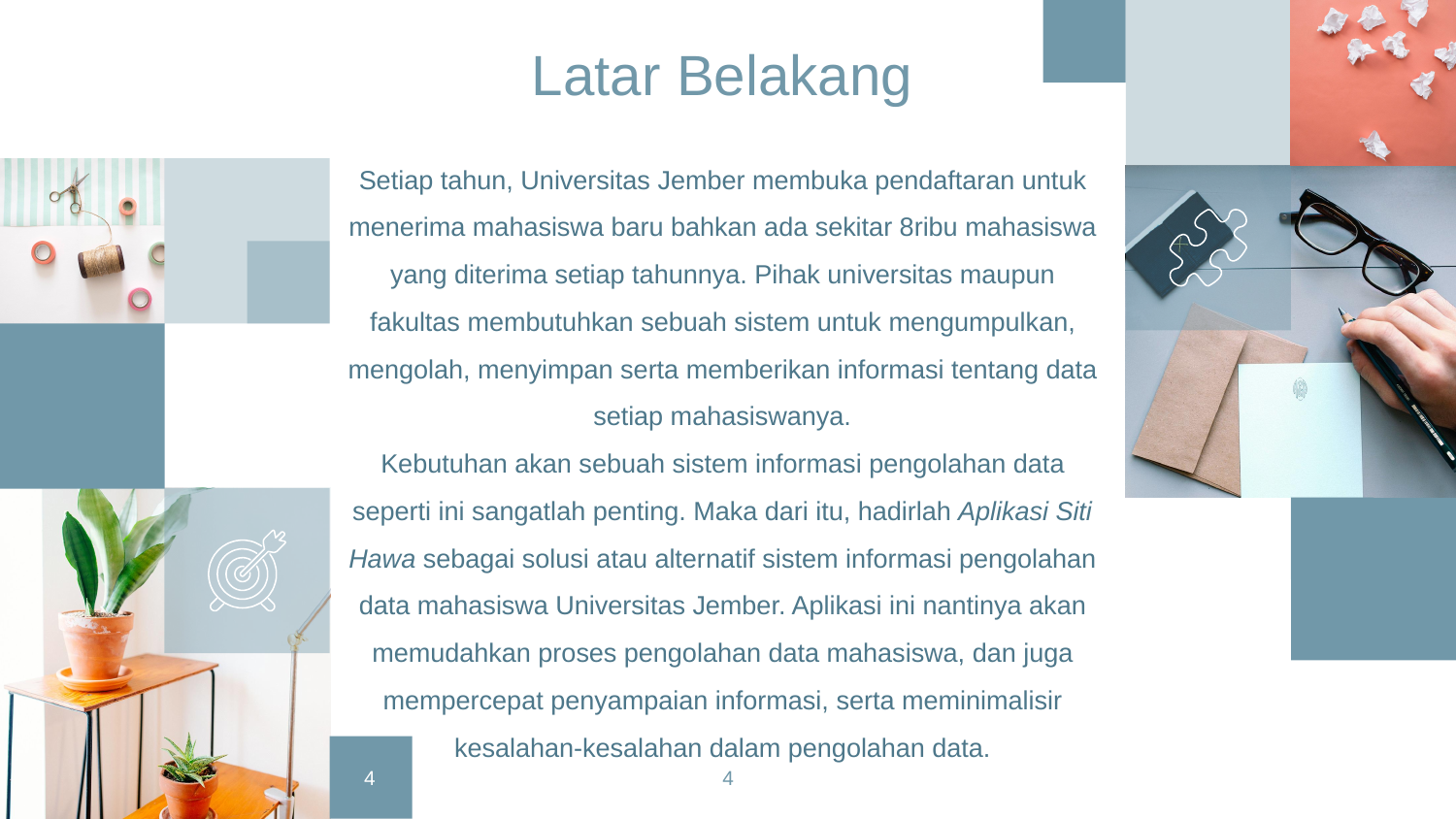

Latar Belakang
Setiap tahun, Universitas Jember membuka pendaftaran untuk menerima mahasiswa baru bahkan ada sekitar 8ribu mahasiswa yang diterima setiap tahunnya. Pihak universitas maupun fakultas membutuhkan sebuah sistem untuk mengumpulkan, mengolah, menyimpan serta memberikan informasi tentang data setiap mahasiswanya.
Kebutuhan akan sebuah sistem informasi pengolahan data seperti ini sangatlah penting. Maka dari itu, hadirlah Aplikasi Siti Hawa sebagai solusi atau alternatif sistem informasi pengolahan data mahasiswa Universitas Jember. Aplikasi ini nantinya akan memudahkan proses pengolahan data mahasiswa, dan juga mempercepat penyampaian informasi, serta meminimalisir kesalahan-kesalahan dalam pengolahan data.
4
4